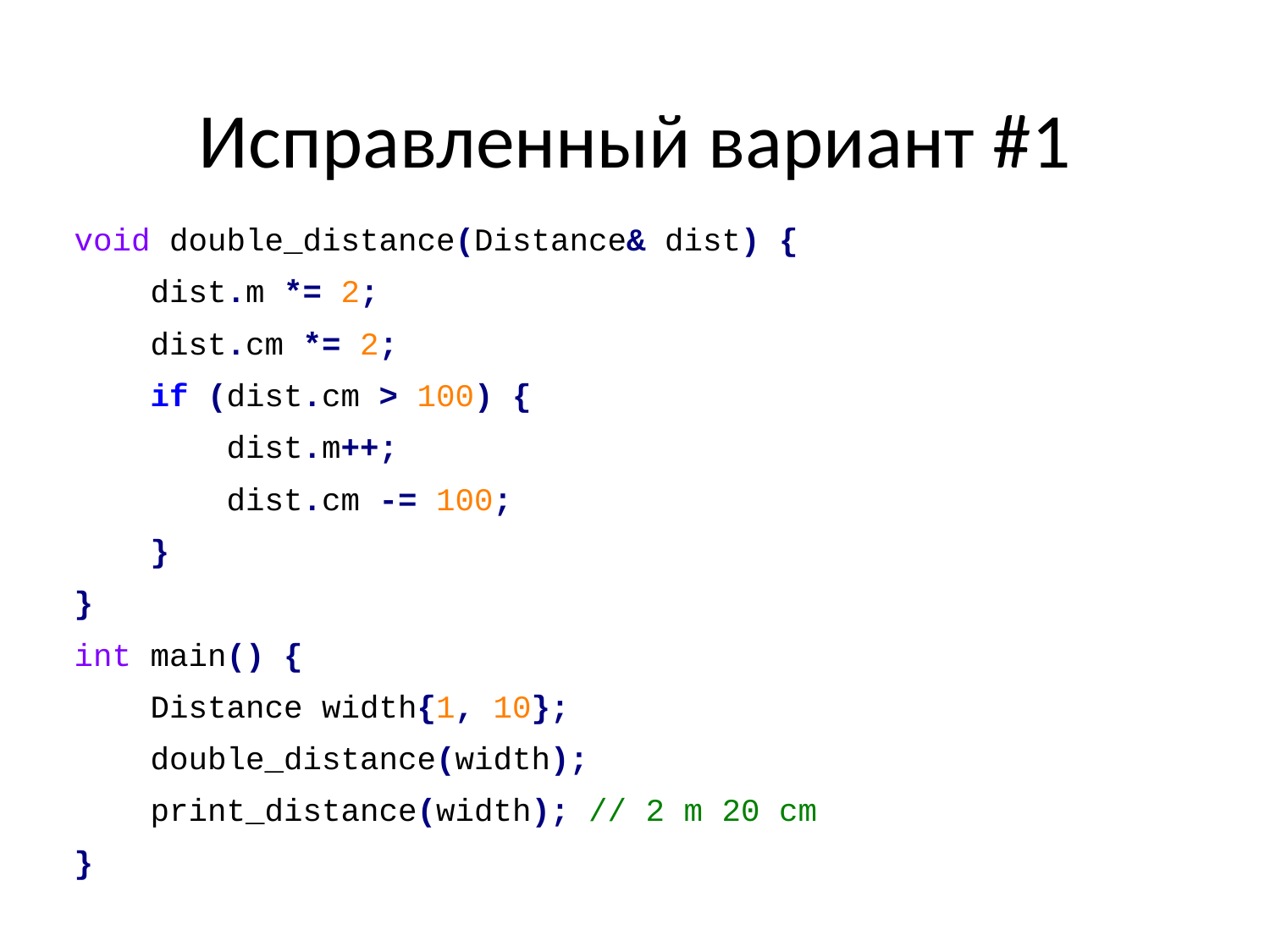

# Исправленный вариант #1
void double_distance(Distance& dist) {
    dist.m *= 2;
    dist.cm *= 2;
    if (dist.cm > 100) {
        dist.m++;
        dist.cm -= 100;
    }
}
int main() {
    Distance width{1, 10};
    double_distance(width);
    print_distance(width); // 2 m 20 cm
}